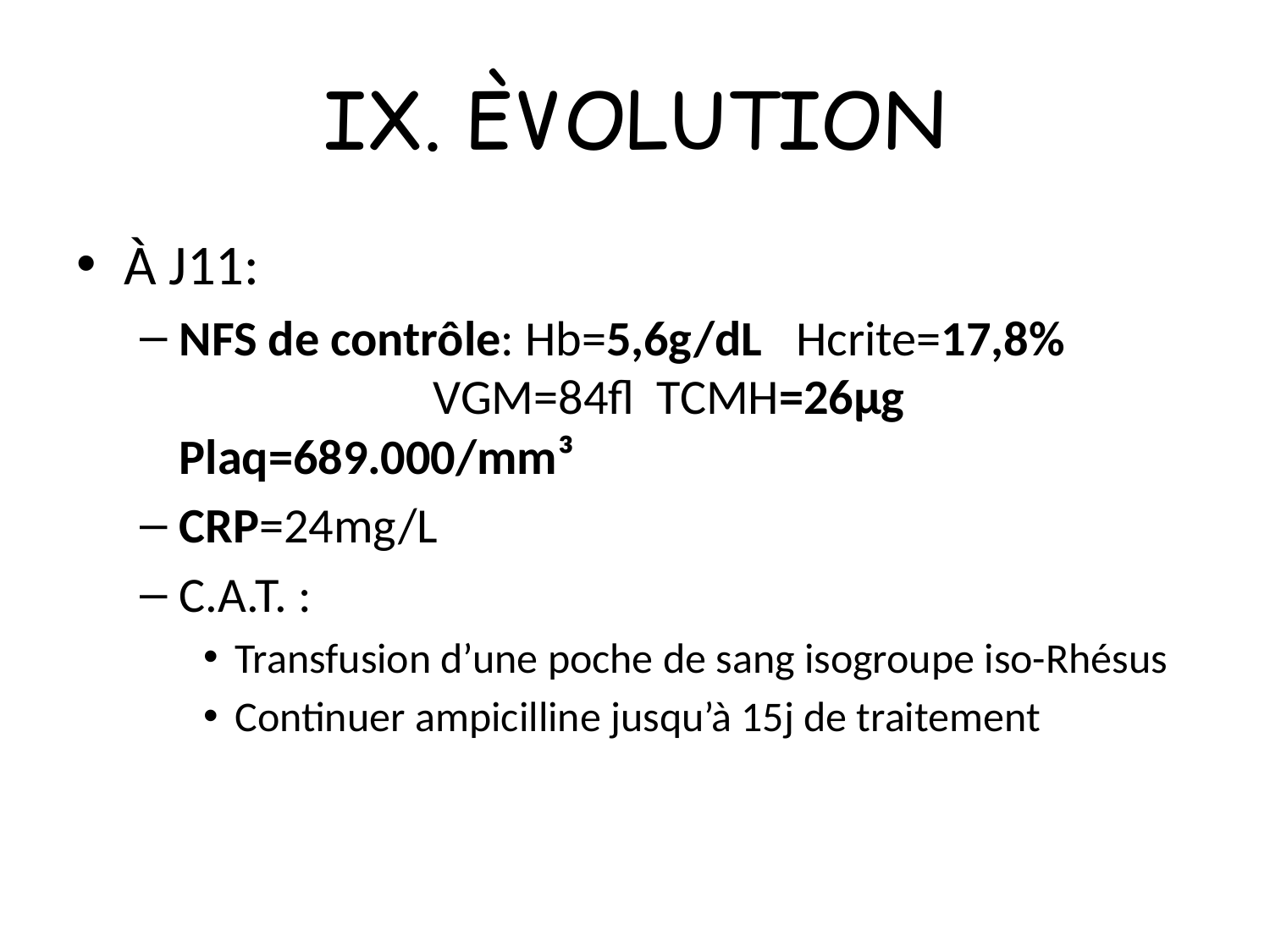

# IX. ÈVOLUTION
À J11:
NFS de contrôle: Hb=5,6g/dL   Hcrite=17,8%  		VGM=84fl  TCMH=26µg   Plaq=689.000/mm³
CRP=24mg/L
C.A.T. :
Transfusion d’une poche de sang isogroupe iso-Rhésus
Continuer ampicilline jusqu’à 15j de traitement